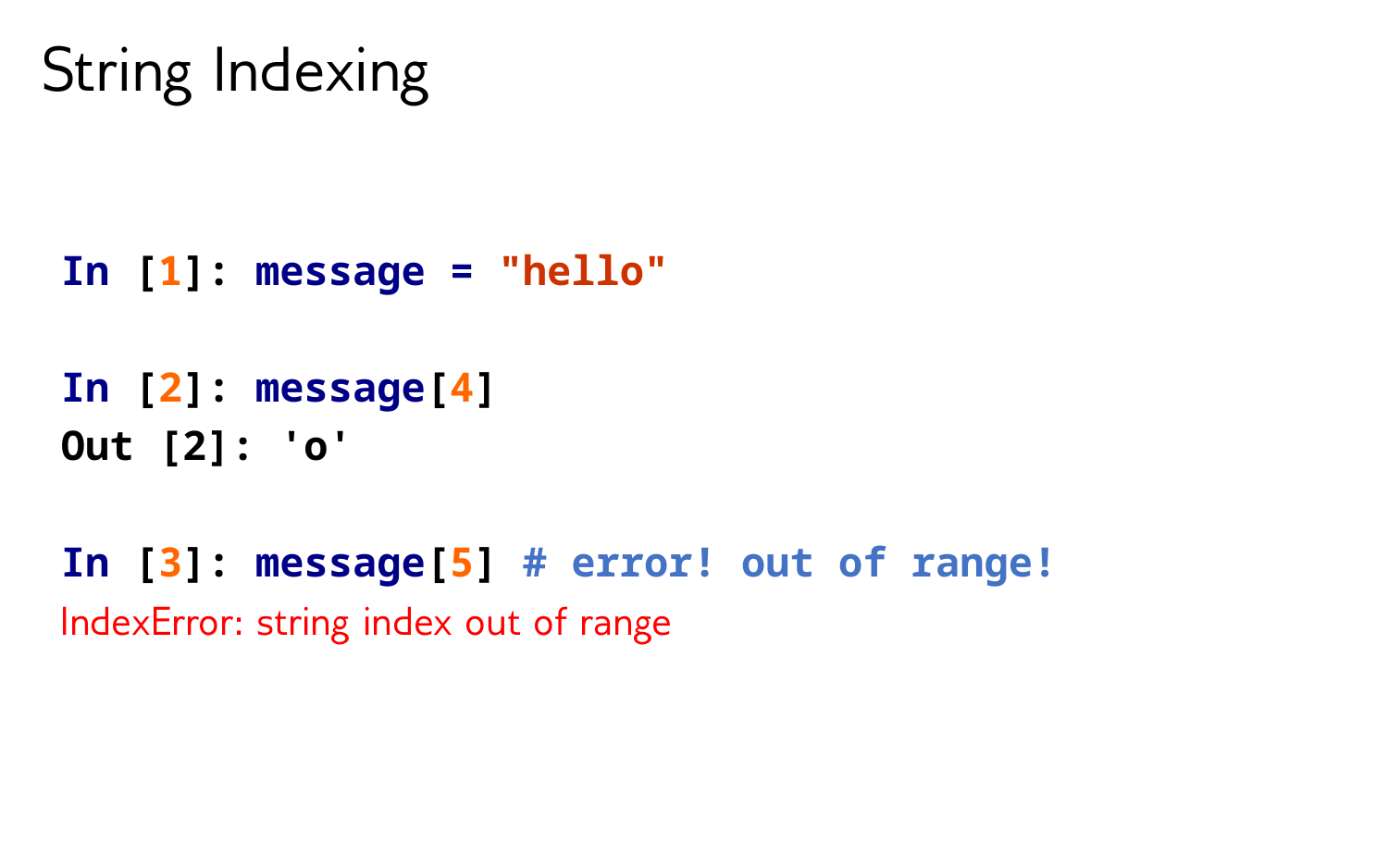

# String Indexing

In [1]: message = "hello"

In [2]: message[4]
Out [2]: 'o'

In [3]: message[5] # error! out of range!
IndexError: string index out of range